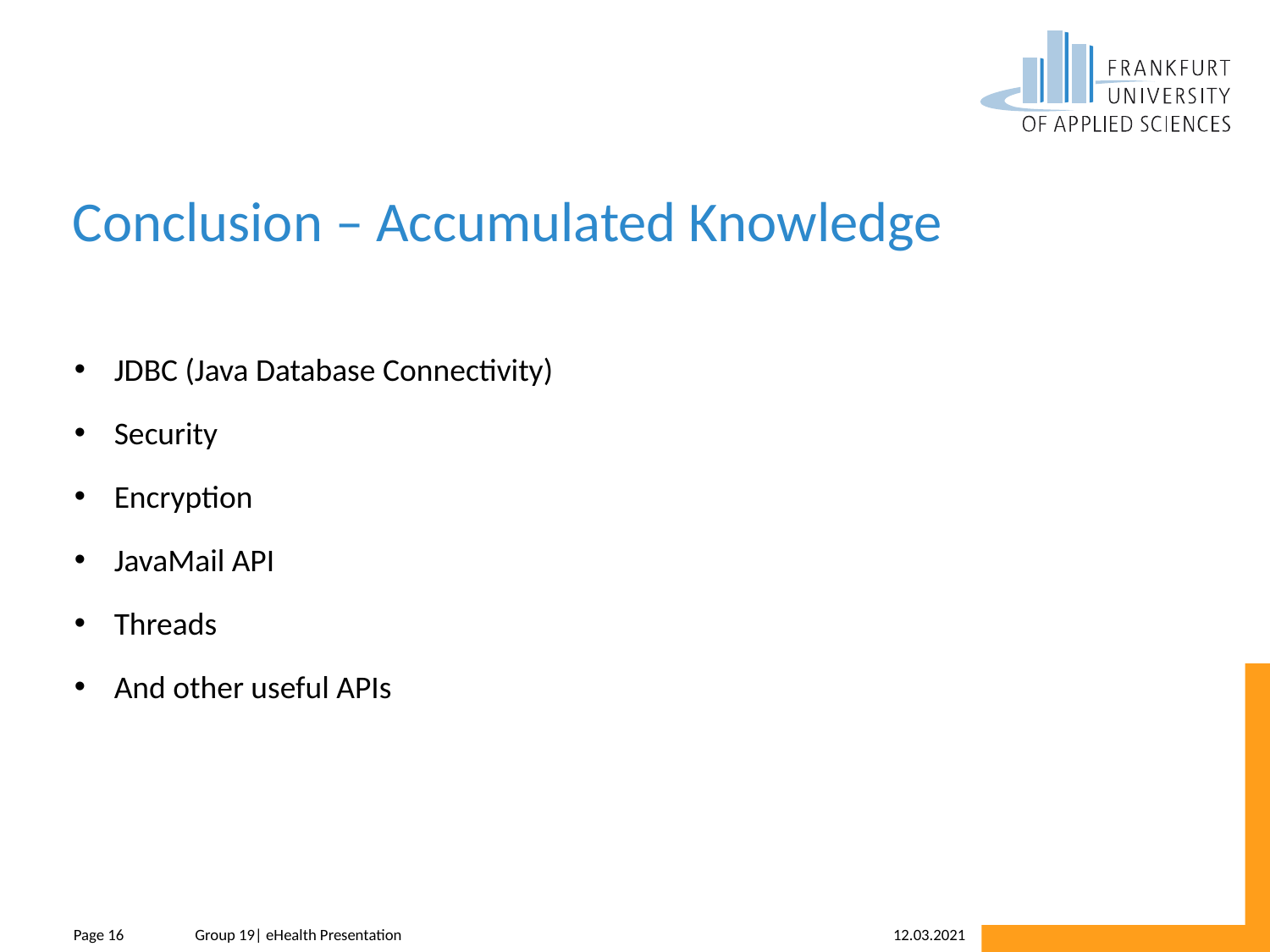

# Conclusion – Accumulated Knowledge

JDBC (Java Database Connectivity)
Security
Encryption
JavaMail API
Threads
And other useful APIs
12.03.2021
Page 16
Group 19| eHealth Presentation